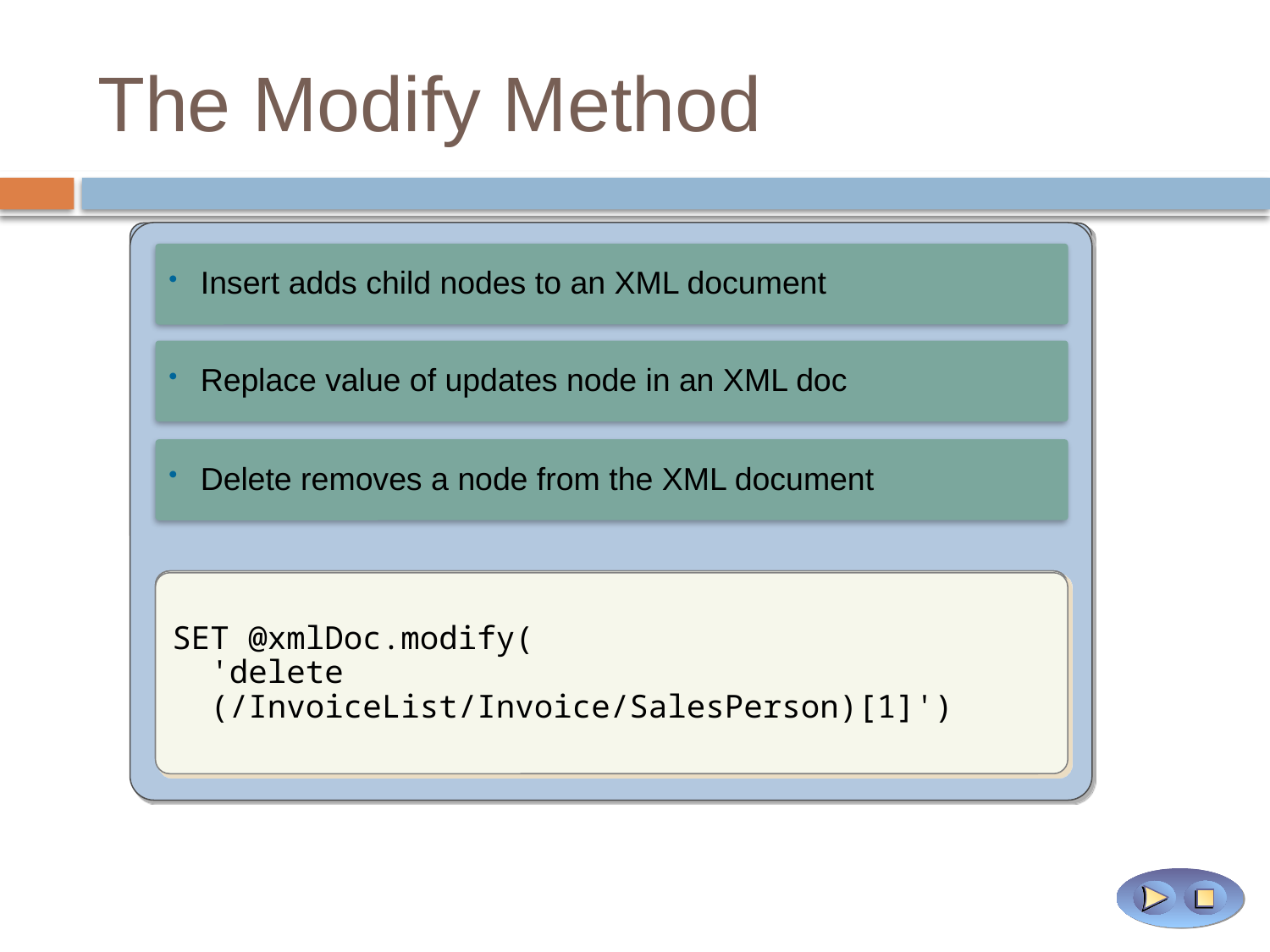

# The Modify Method

Insert adds child nodes to an XML document
Replace value of updates node in an XML doc
Delete removes a node from the XML document
SET @xmlDoc.modify(
 'insert element salesperson {"Bill"}
  as first
  into (/InvoiceList/Invoice)[1]')
SET xmlCol.modify(
  replace value of
(/InvoiceList/Invoice/SalesPerson/text())[1]
  with "Ted"')
SET @xmlDoc.modify(
  'delete
  (/InvoiceList/Invoice/SalesPerson)[1]')